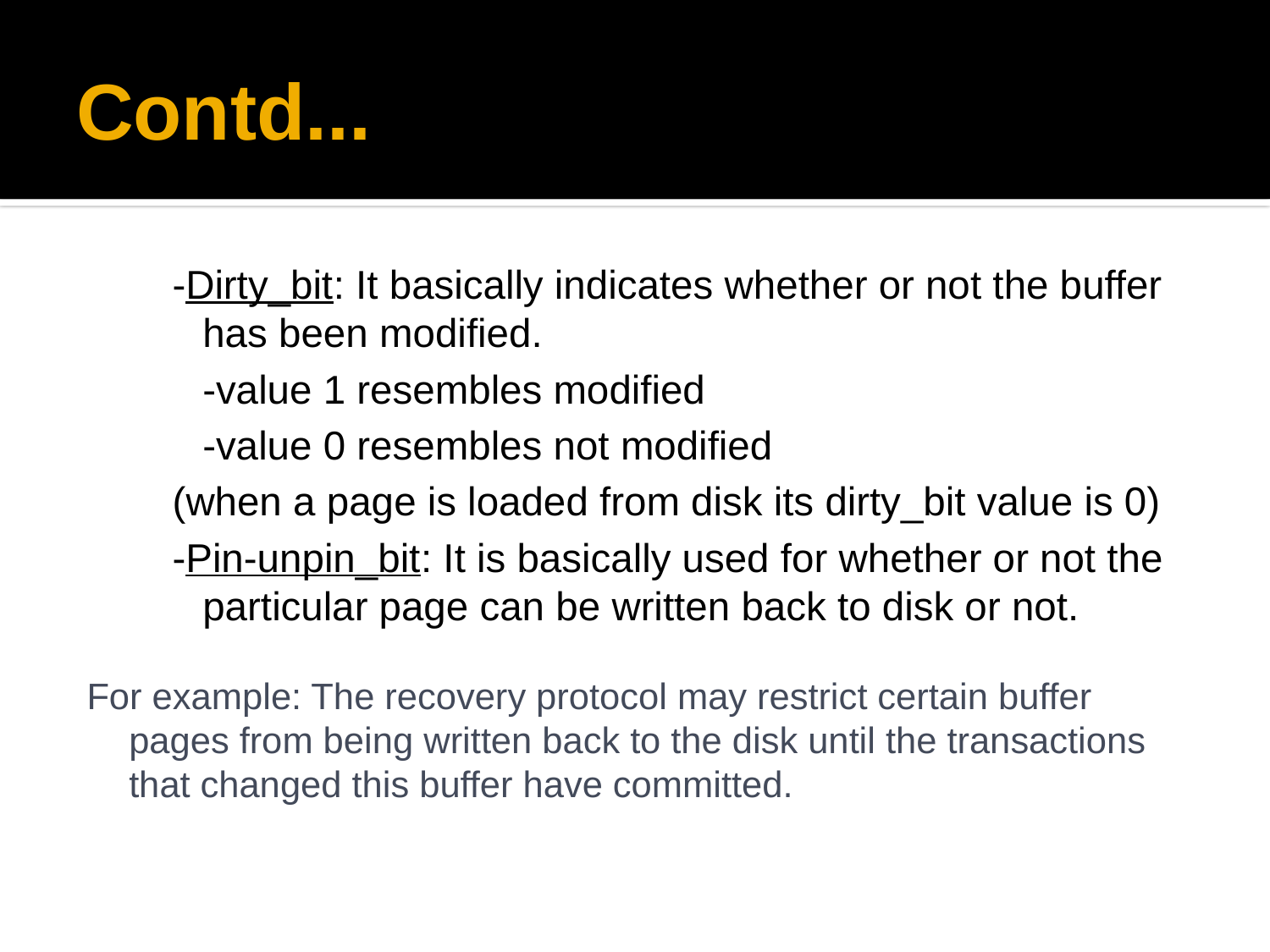

# Contd...
-Dirty_bit: It basically indicates whether or not the buffer has been modified.
		-value 1 resembles modified
		-value 0 resembles not modified
(when a page is loaded from disk its dirty_bit value is 0)
-Pin-unpin_bit: It is basically used for whether or not the particular page can be written back to disk or not.

For example: The recovery protocol may restrict certain buffer pages from being written back to the disk until the transactions that changed this buffer have committed.